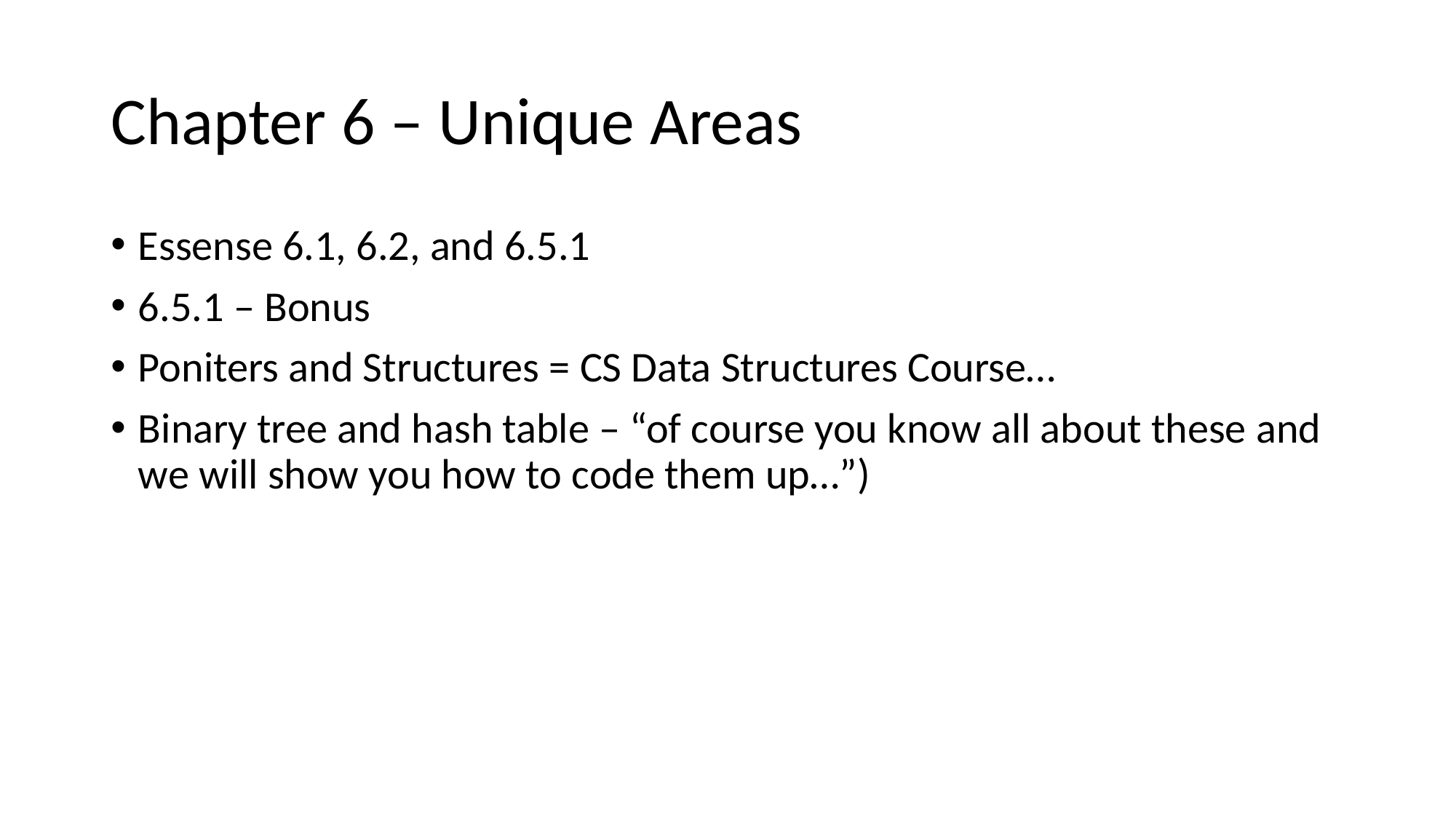

# Chapter 6 – Unique Areas
Essense 6.1, 6.2, and 6.5.1
6.5.1 – Bonus
Poniters and Structures = CS Data Structures Course…
Binary tree and hash table – “of course you know all about these and we will show you how to code them up…”)